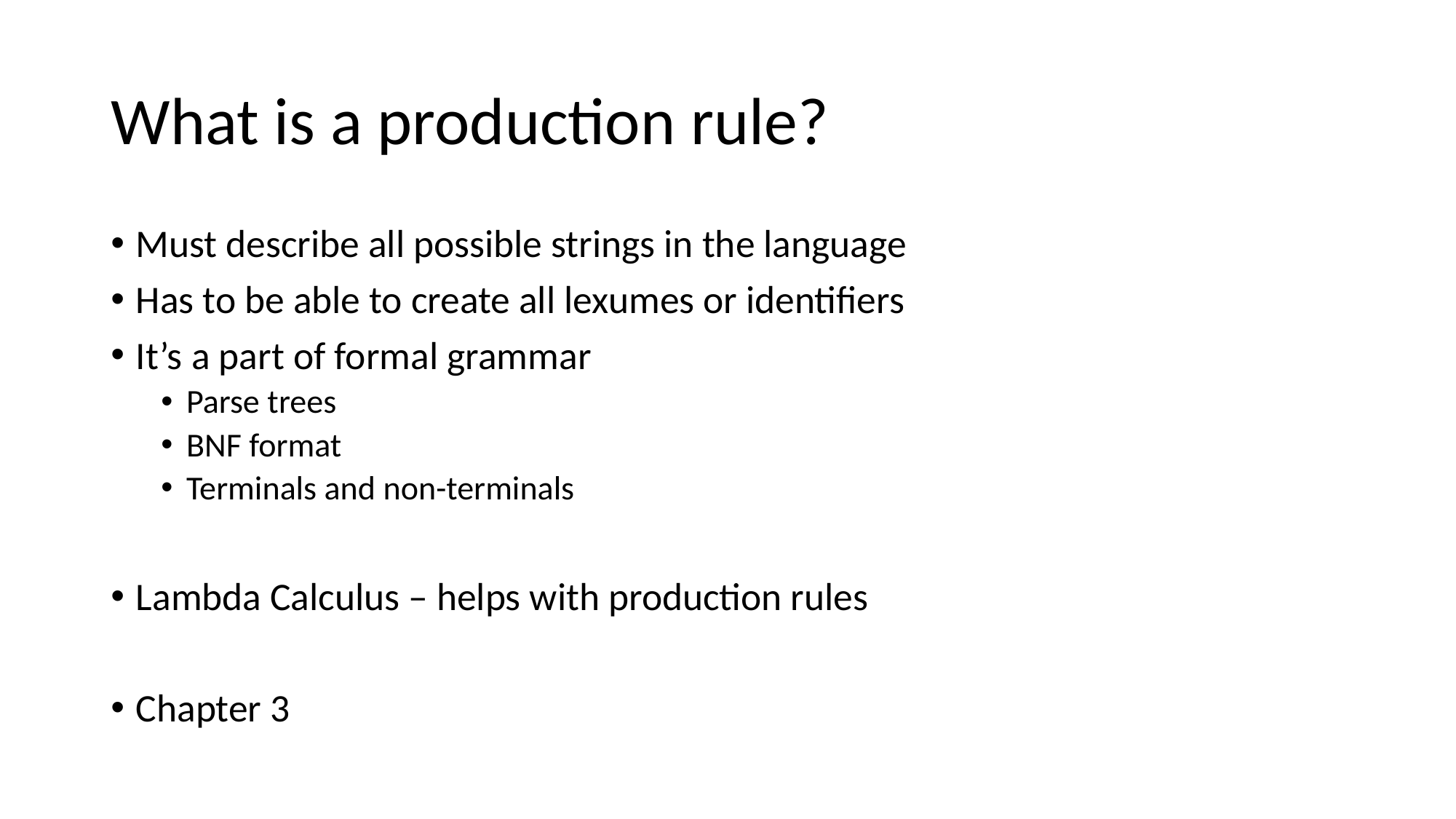

# What is a production rule?
Must describe all possible strings in the language
Has to be able to create all lexumes or identifiers
It’s a part of formal grammar
Parse trees
BNF format
Terminals and non-terminals

Lambda Calculus – helps with production rules

Chapter 3